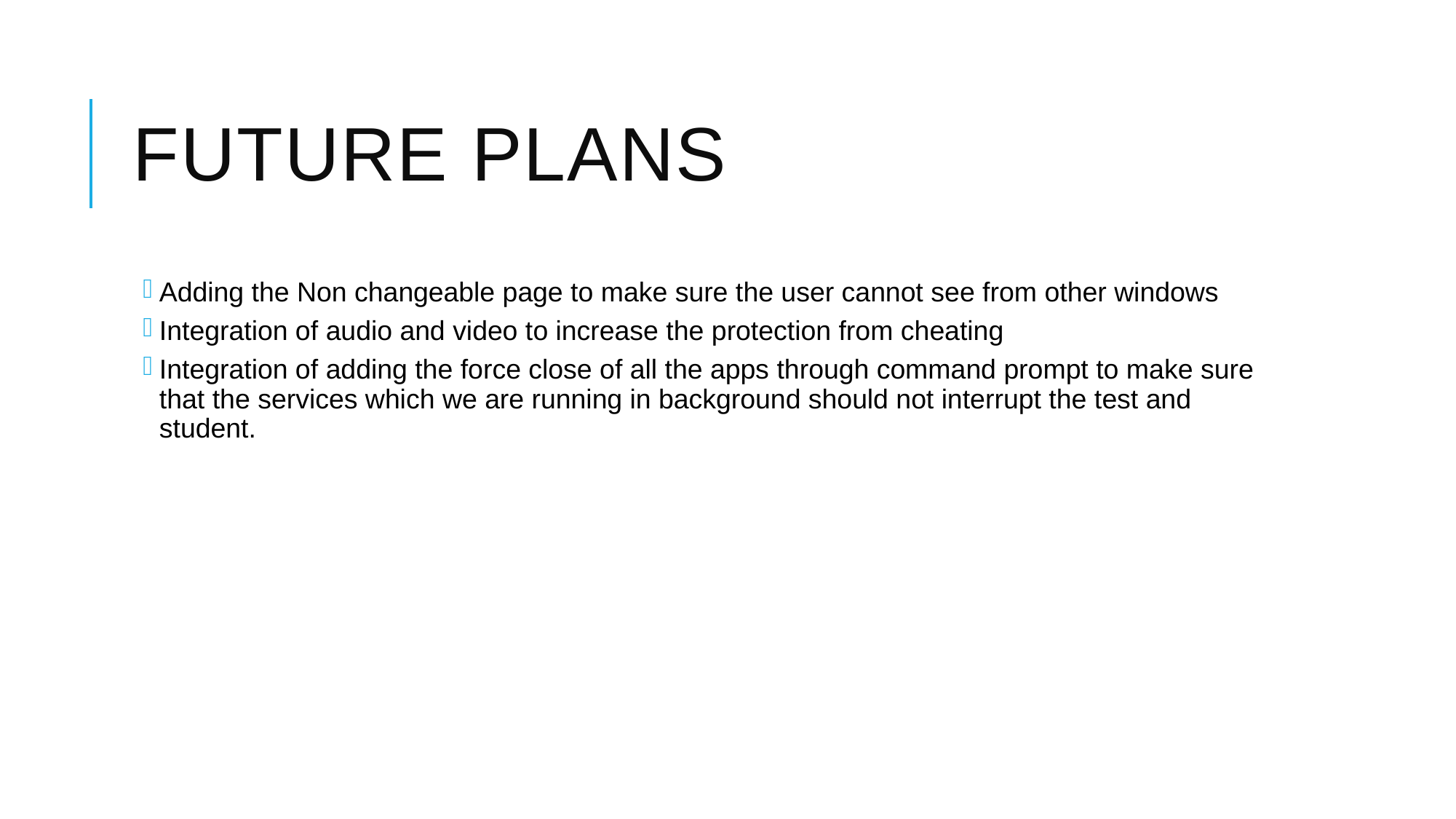

# Future plans
Adding the Non changeable page to make sure the user cannot see from other windows
Integration of audio and video to increase the protection from cheating
Integration of adding the force close of all the apps through command prompt to make sure that the services which we are running in background should not interrupt the test and student.